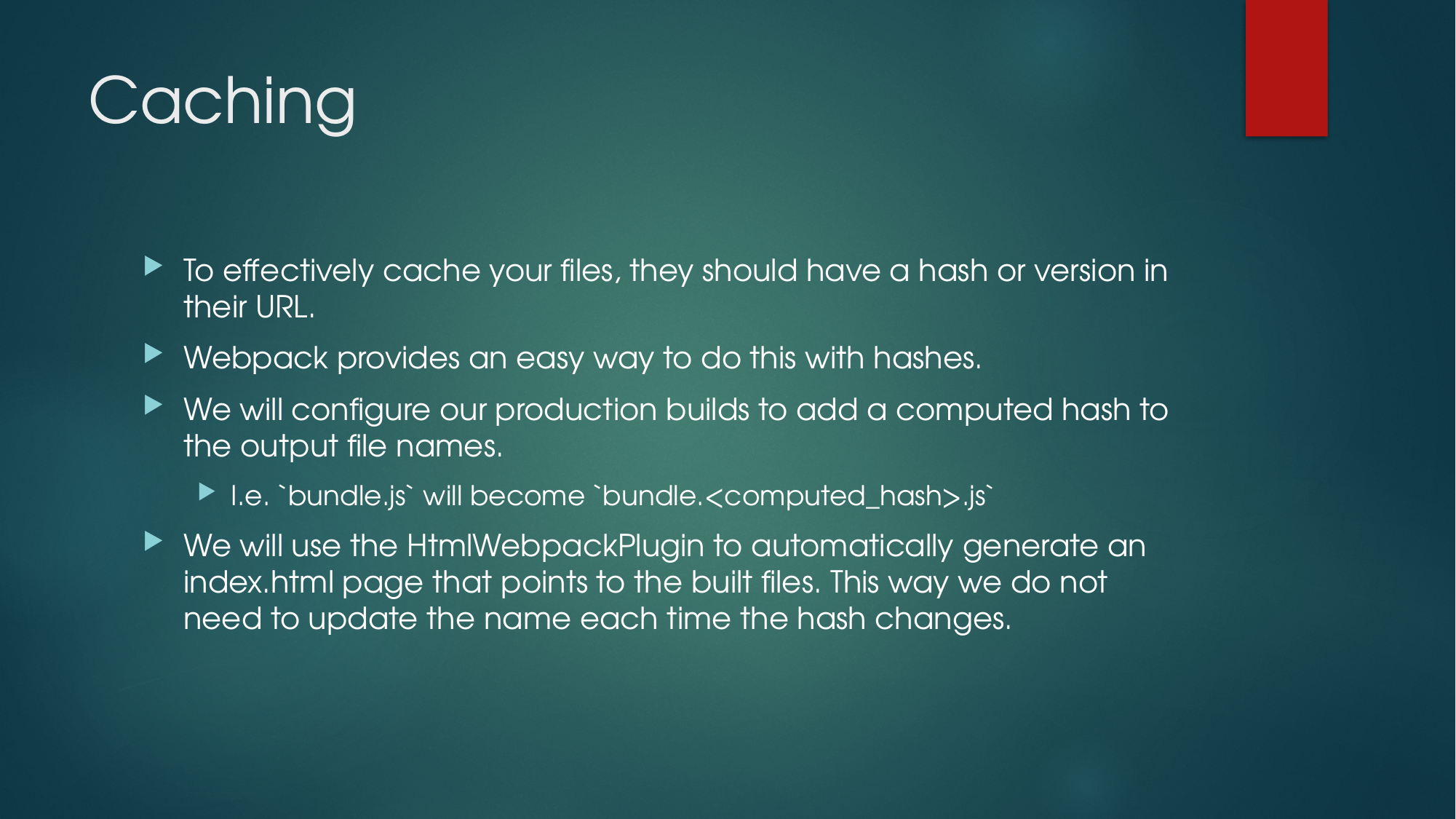

# Caching
To effectively cache your files, they should have a hash or version in their URL.
Webpack provides an easy way to do this with hashes.
We will configure our production builds to add a computed hash to the output file names.
I.e. `bundle.js` will become `bundle.<computed_hash>.js`
We will use the HtmlWebpackPlugin to automatically generate an index.html page that points to the built files. This way we do not need to update the name each time the hash changes.